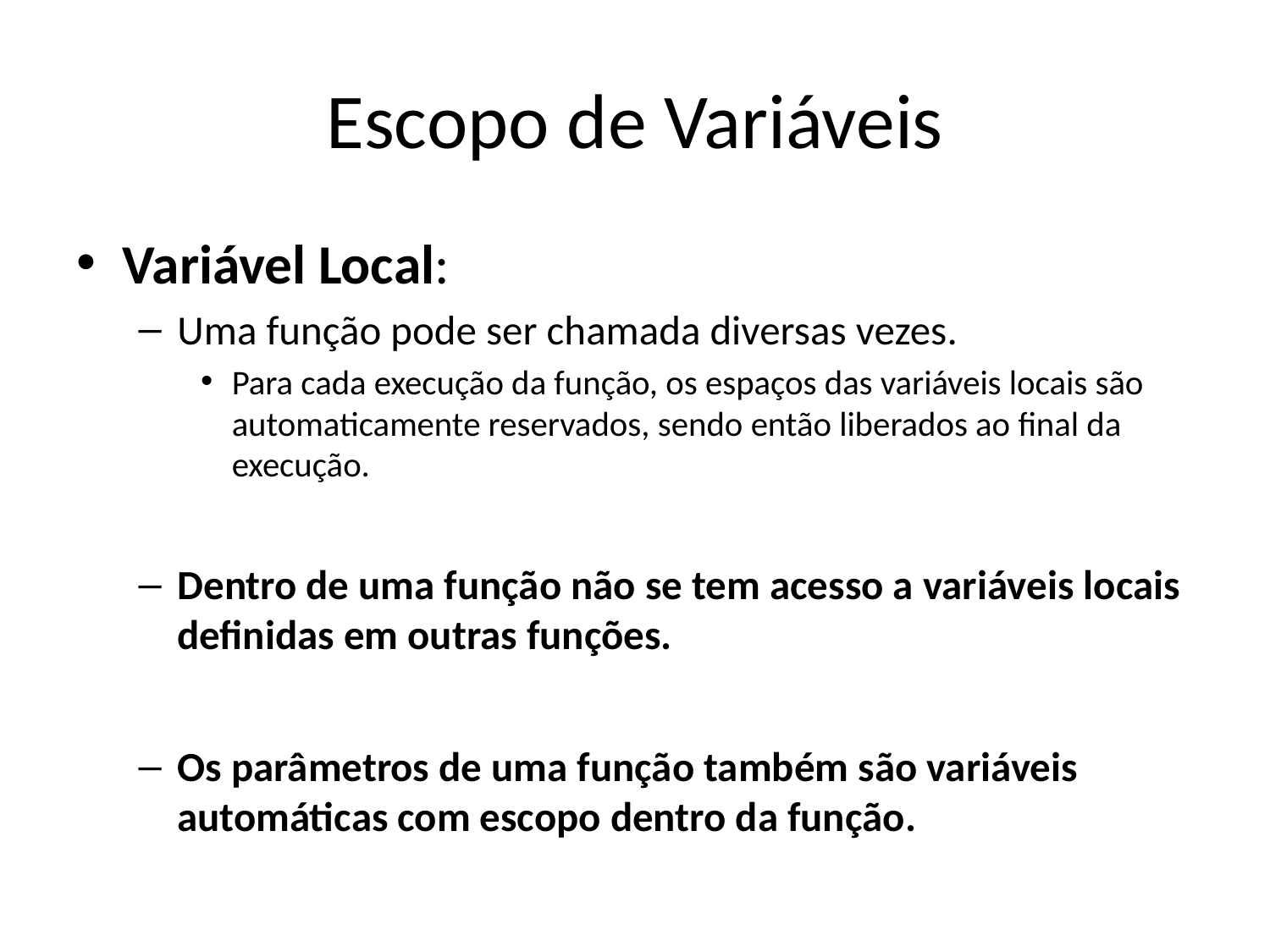

# Escopo de Variáveis
Variável Local:
Uma função pode ser chamada diversas vezes.
Para cada execução da função, os espaços das variáveis locais são automaticamente reservados, sendo então liberados ao final da execução.

Dentro de uma função não se tem acesso a variáveis locais definidas em outras funções.

Os parâmetros de uma função também são variáveis automáticas com escopo dentro da função.